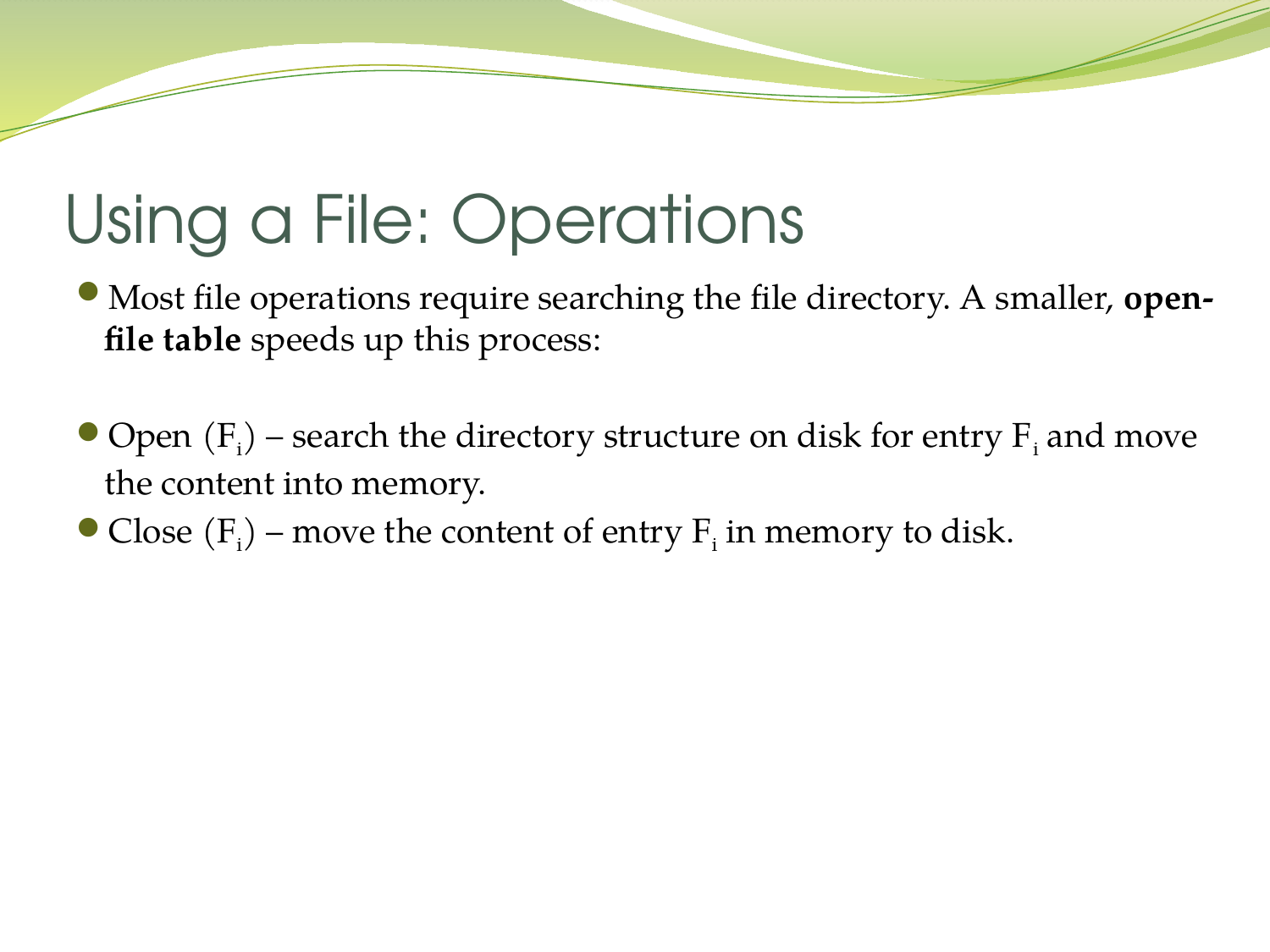

# Using a File: Operations
Most file operations require searching the file directory. A smaller, open-file table speeds up this process:

Open (Fi) – search the directory structure on disk for entry Fi and move the content into memory.
Close (Fi) – move the content of entry Fi in memory to disk.